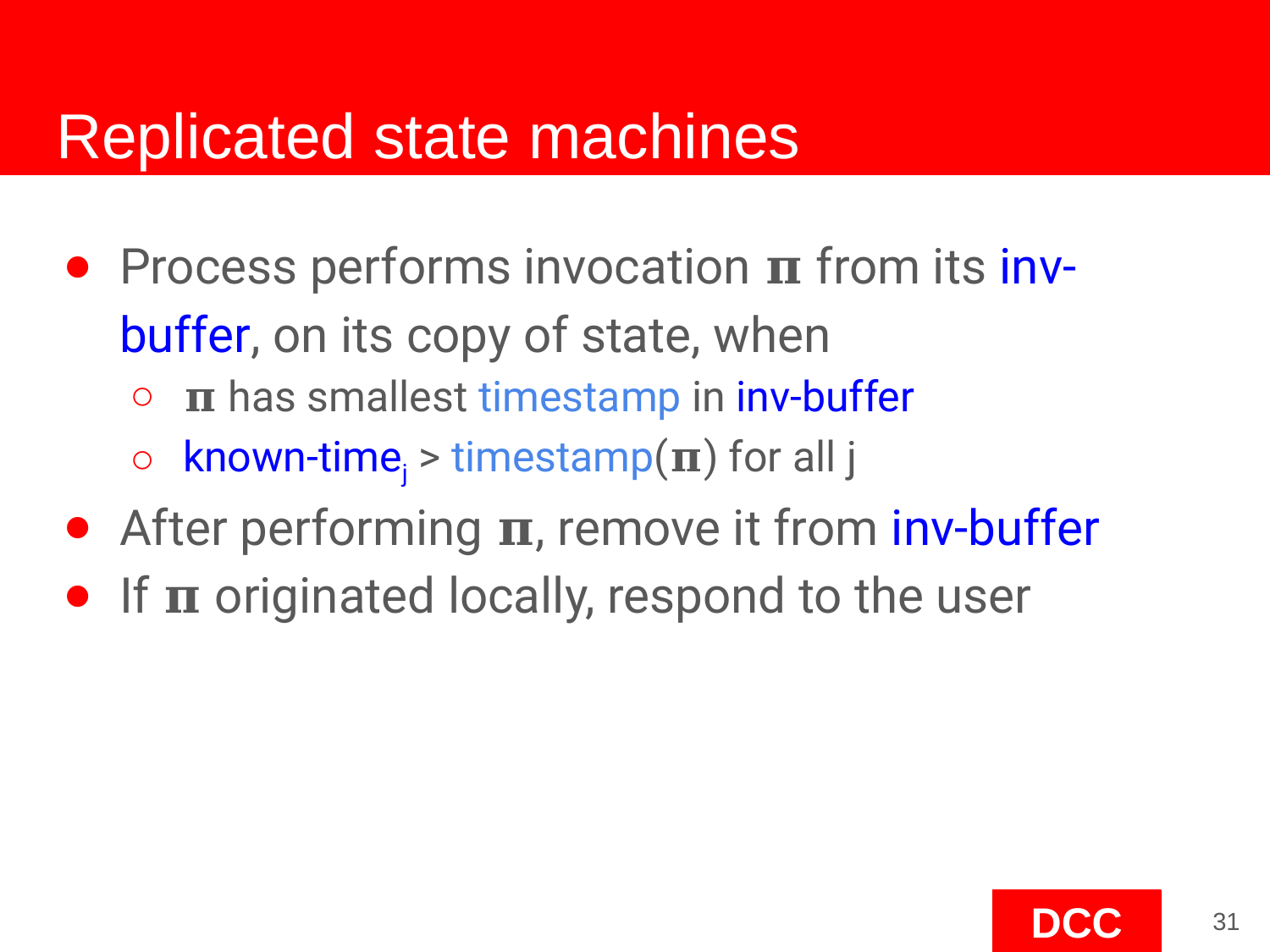

# Replicated state machines
Process performs invocation 𝛑 from its inv-buffer, on its copy of state, when
𝛑 has smallest timestamp in inv-buffer
known-timej > timestamp(𝛑) for all j
After performing 𝛑, remove it from inv-buffer
If 𝛑 originated locally, respond to the user
31